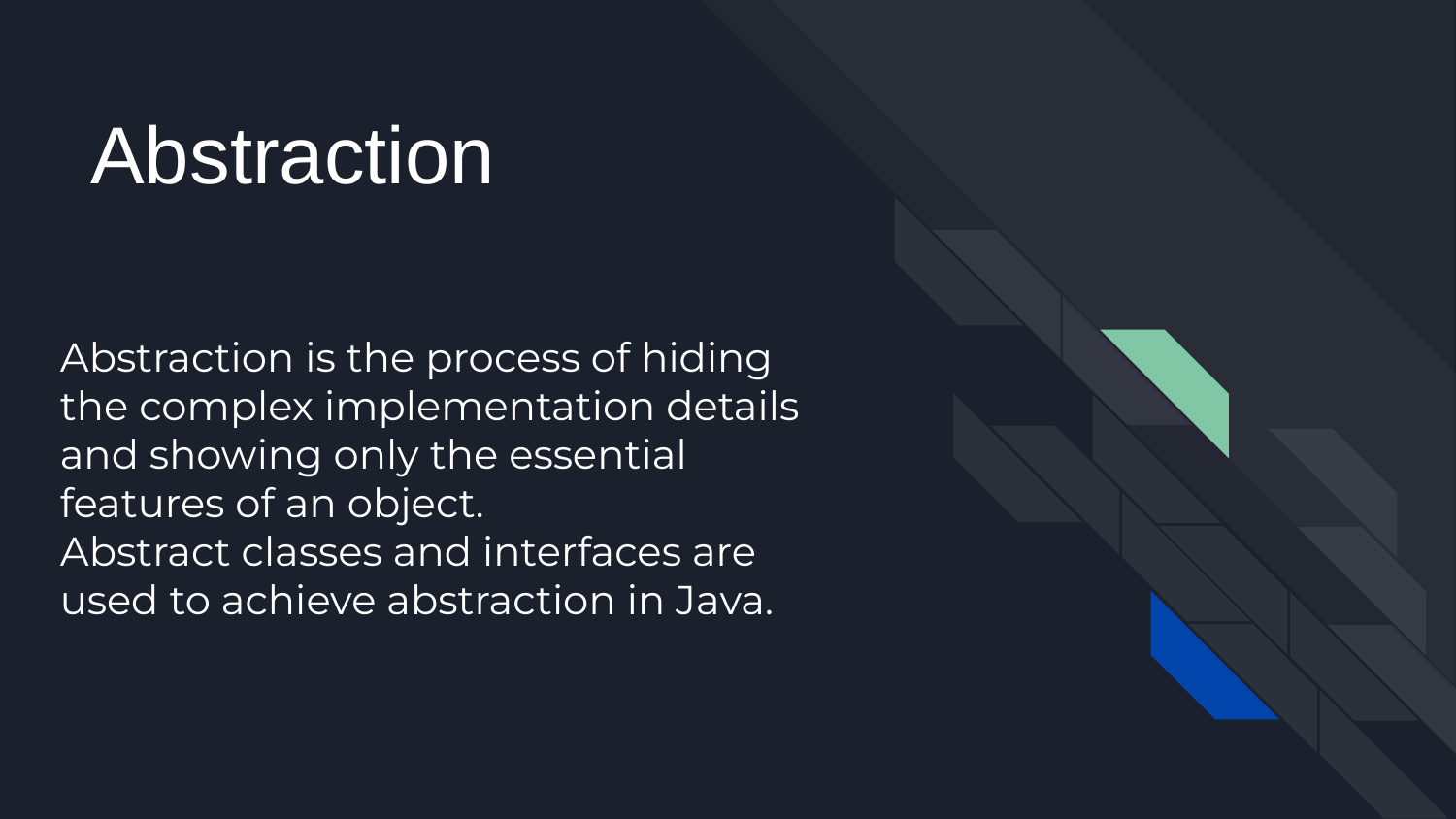

# Abstraction
Abstraction is the process of hiding the complex implementation details and showing only the essential features of an object.
Abstract classes and interfaces are used to achieve abstraction in Java.